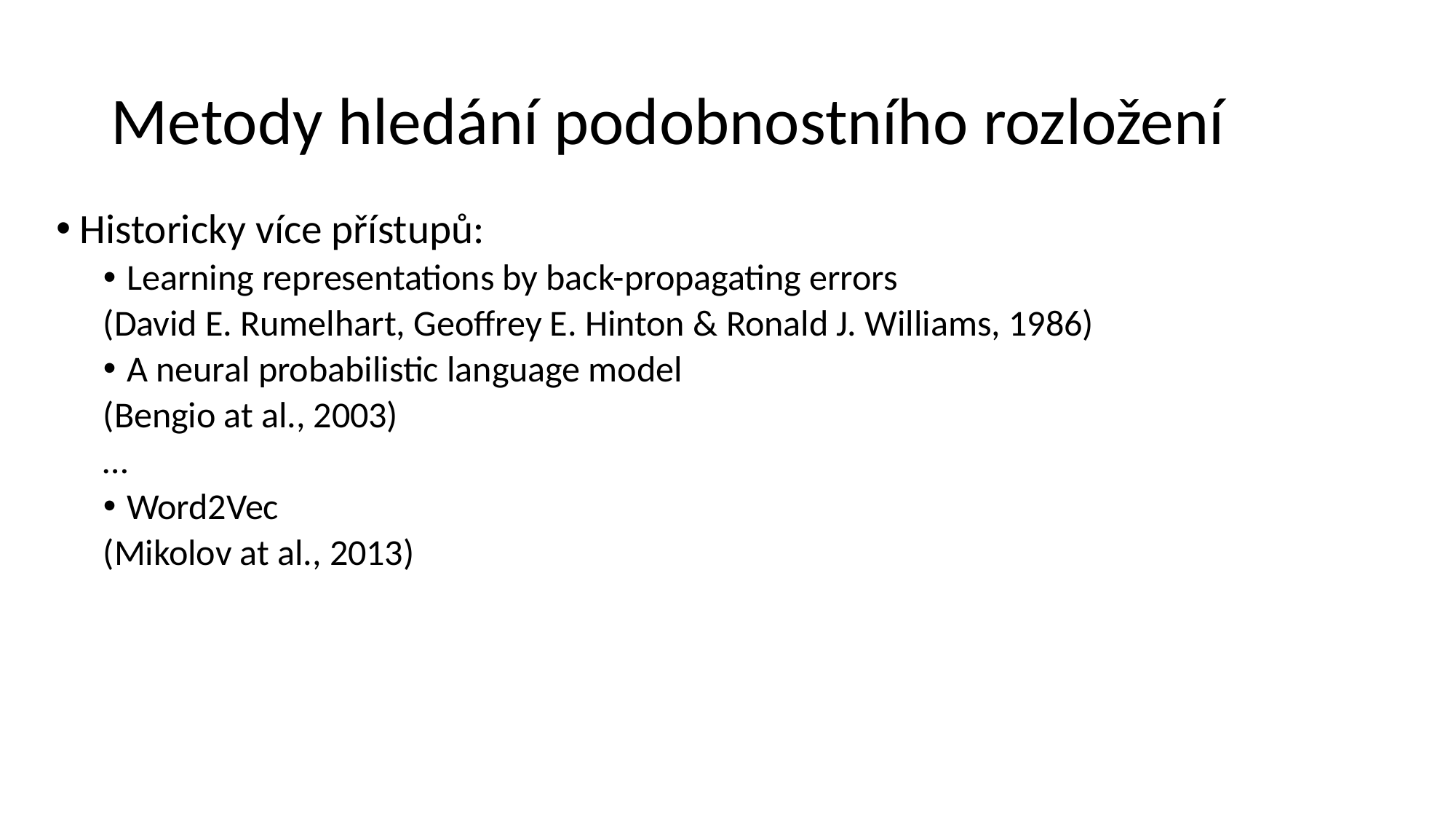

# Metody hledání podobnostního rozložení
Historicky více přístupů:
Learning representations by back-propagating errors
(David E. Rumelhart, Geoffrey E. Hinton & Ronald J. Williams, 1986)
A neural probabilistic language model
(Bengio at al., 2003)
…
Word2Vec
(Mikolov at al., 2013)